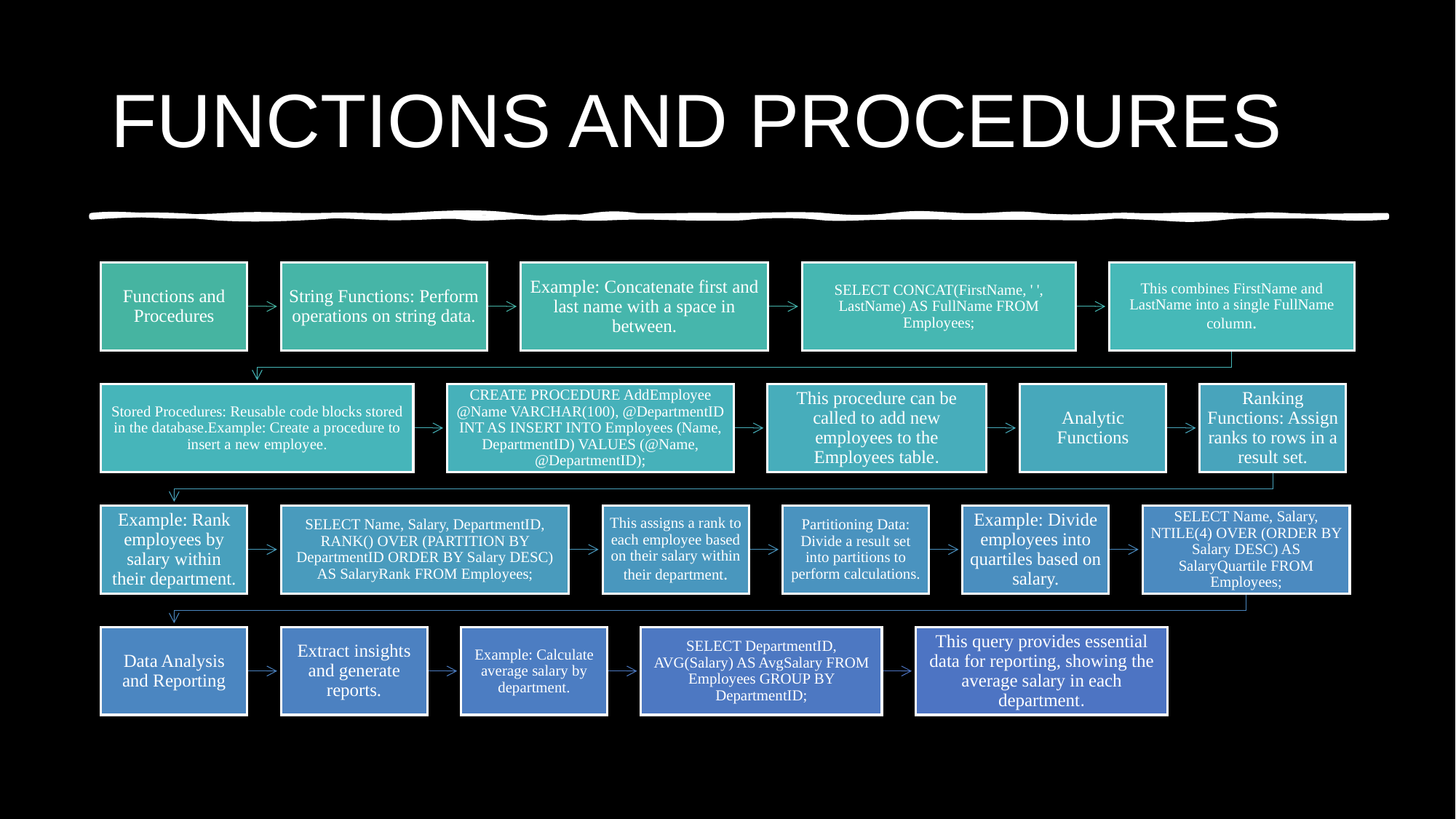

# FUNCTIONS AND PROCEDURES

Functions and Procedures

String Functions: Perform operations on string data.

Example: Concatenate first and last name with a space in between.

SELECT CONCAT(FirstName, ' ', LastName) AS FullName FROM Employees;

This combines FirstName and LastName into a single FullName column.

Stored Procedures: Reusable code blocks stored in the database.Example: Create a procedure to insert a new employee.

CREATE PROCEDURE AddEmployee @Name VARCHAR(100), @DepartmentID INT AS INSERT INTO Employees (Name, DepartmentID) VALUES (@Name, @DepartmentID);

This procedure can be called to add new employees to the Employees table.

Analytic Functions

Ranking Functions: Assign ranks to rows in a result set.

Example: Rank employees by salary within their department.

SELECT Name, Salary, DepartmentID, RANK() OVER (PARTITION BY DepartmentID ORDER BY Salary DESC) AS SalaryRank FROM Employees;

This assigns a rank to each employee based on their salary within their department.

Partitioning Data: Divide a result set into partitions to perform calculations.

Example: Divide employees into quartiles based on salary.

SELECT Name, Salary, NTILE(4) OVER (ORDER BY Salary DESC) AS SalaryQuartile FROM Employees;

Data Analysis and Reporting

Extract insights and generate reports.

Example: Calculate average salary by department.

SELECT DepartmentID, AVG(Salary) AS AvgSalary FROM Employees GROUP BY DepartmentID;
This query provides essential data for reporting, showing the average salary in each department.